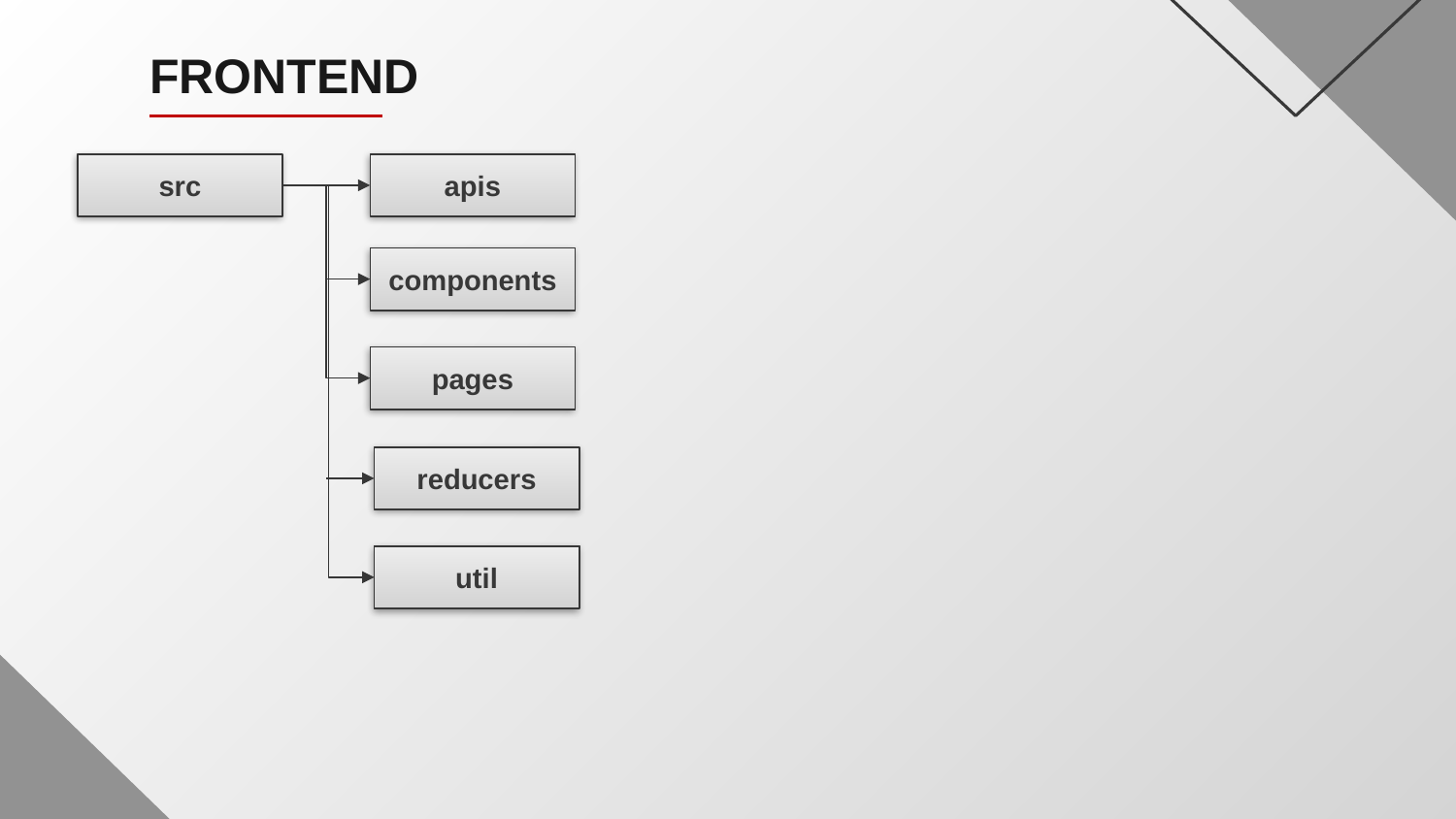

# FRONTEND
src
apis
components
pages
reducers
util